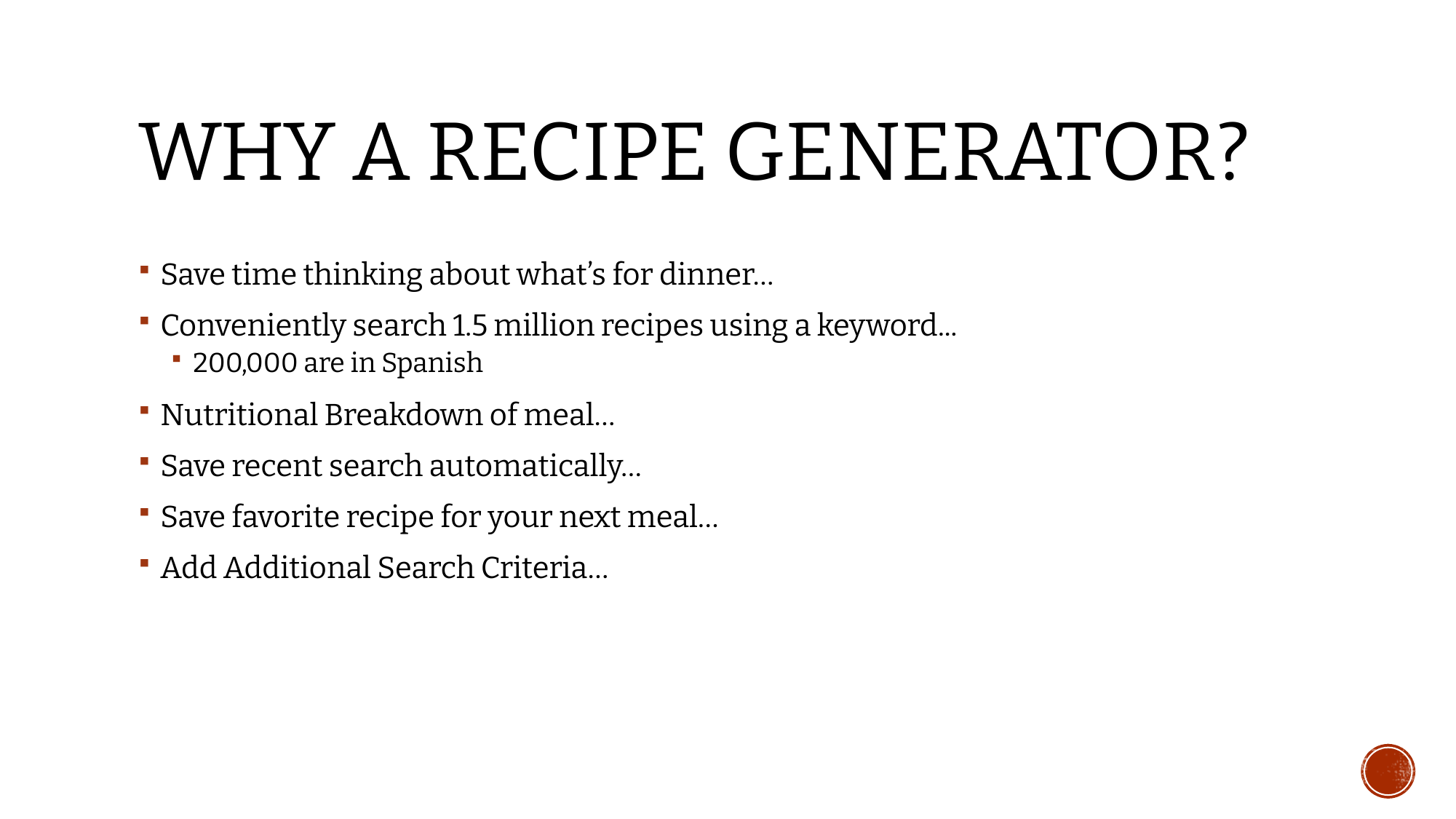

# Why a Recipe generator?
Save time thinking about what’s for dinner…
Conveniently search 1.5 million recipes using a keyword...
200,000 are in Spanish
Nutritional Breakdown of meal…
Save recent search automatically…
Save favorite recipe for your next meal…
Add Additional Search Criteria…